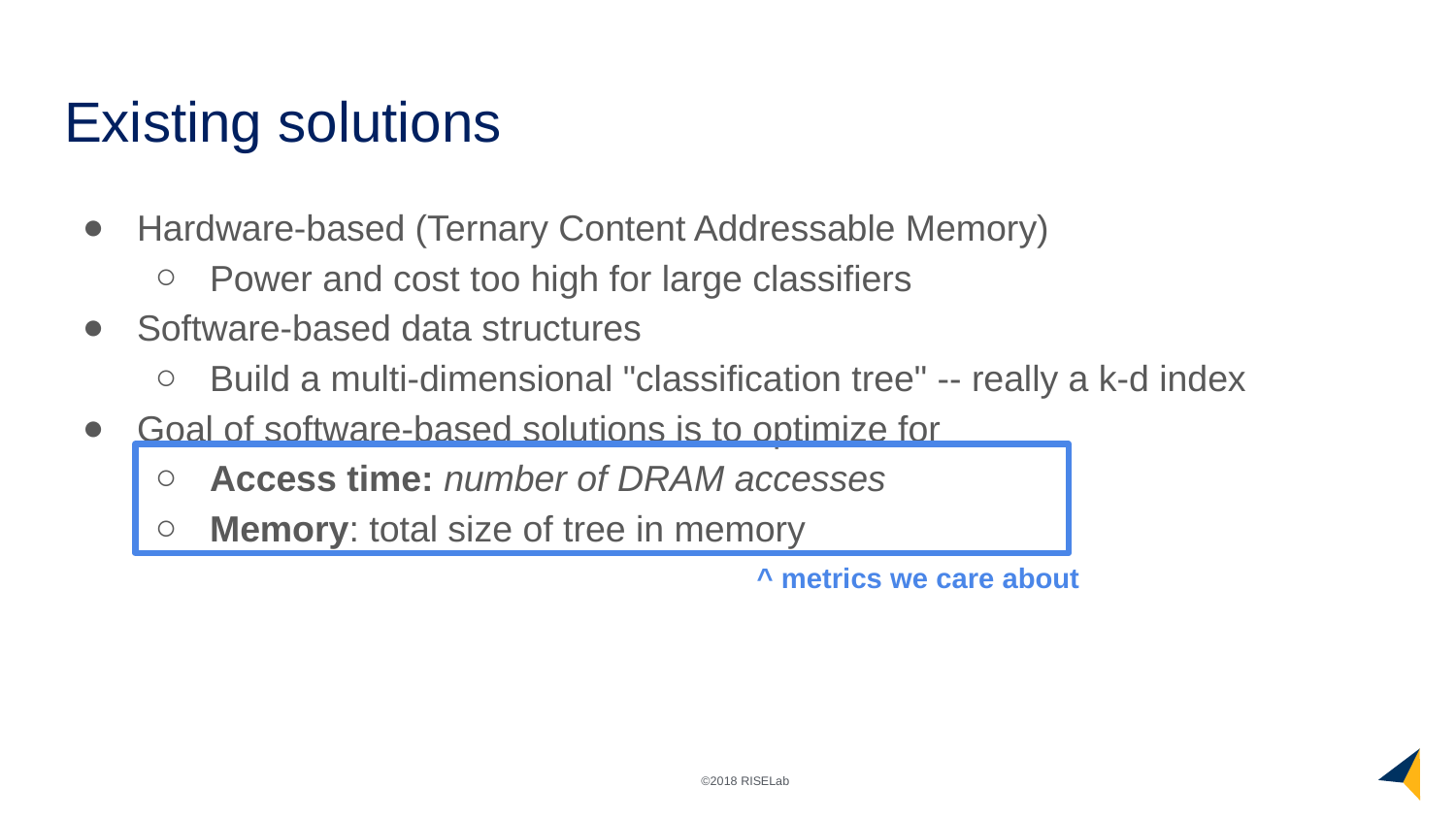

# Existing solutions
Hardware-based (Ternary Content Addressable Memory)
Power and cost too high for large classifiers
Software-based data structures
Build a multi-dimensional "classification tree" -- really a k-d index
Goal of software-based solutions is to optimize for
Access time: number of DRAM accesses
Memory: total size of tree in memory

^ metrics we care about